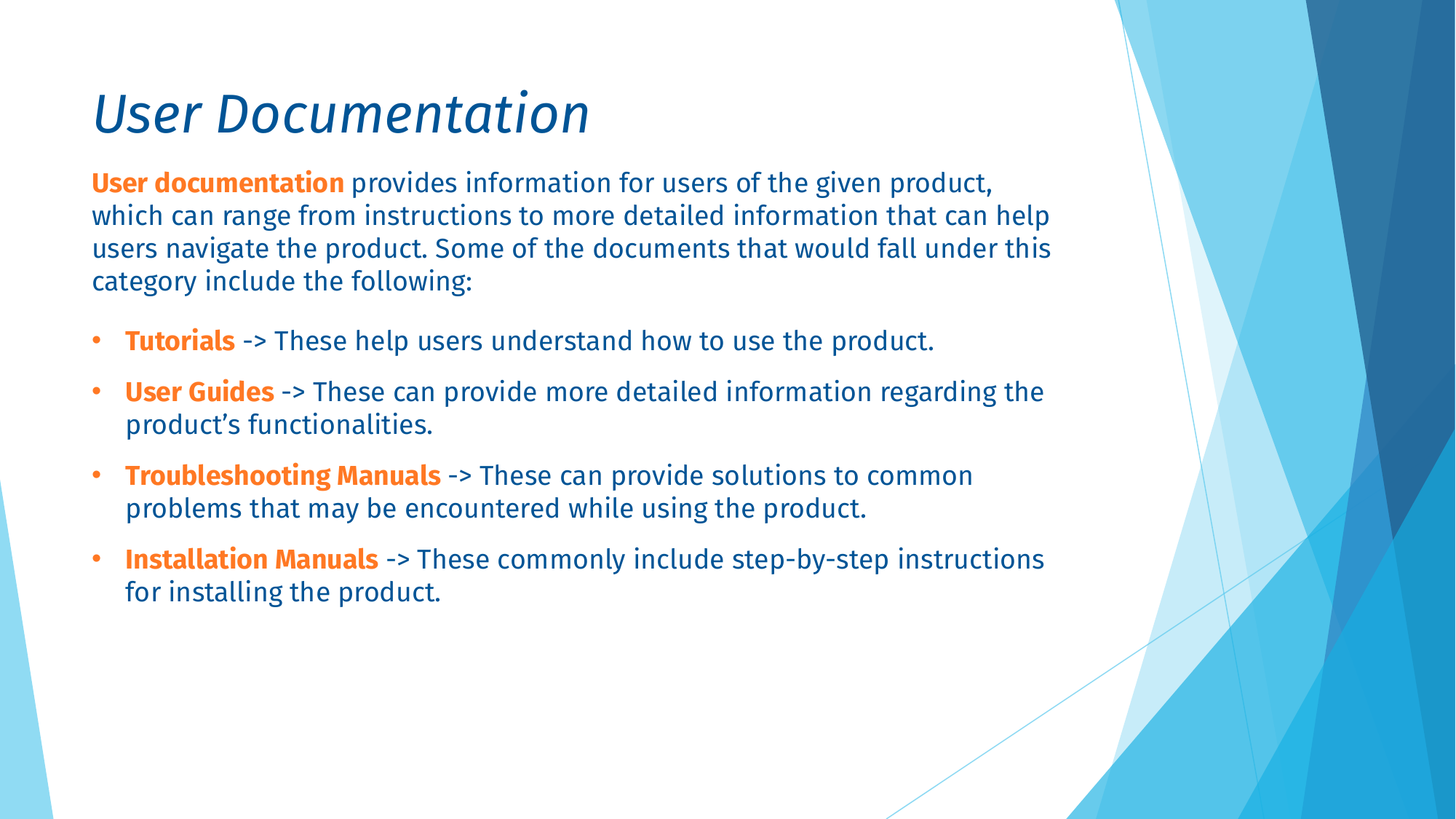

# User Documentation
User documentation provides information for users of the given product, which can range from instructions to more detailed information that can help users navigate the product. Some of the documents that would fall under this category include the following:
Tutorials -> These help users understand how to use the product.
User Guides -> These can provide more detailed information regarding the product’s functionalities.
Troubleshooting Manuals -> These can provide solutions to common problems that may be encountered while using the product.
Installation Manuals -> These commonly include step-by-step instructions for installing the product.